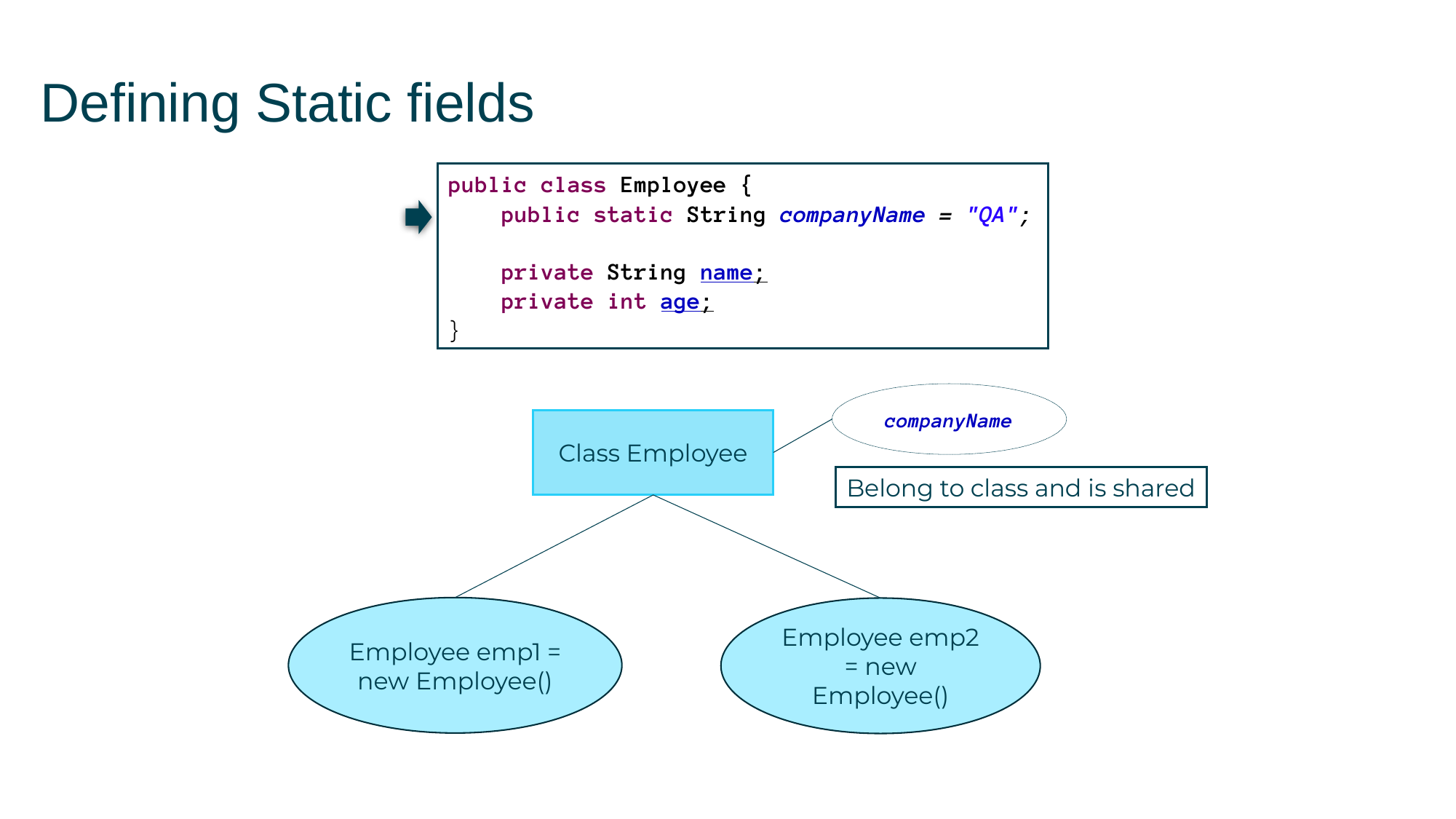

# Defining Static fields
public class Employee {
    public static String companyName = "QA";

    private String name;
    private int age;
}

companyName
Class Employee
Belong to class and is shared
Employee emp1 = new Employee()
Employee emp2 = new Employee()